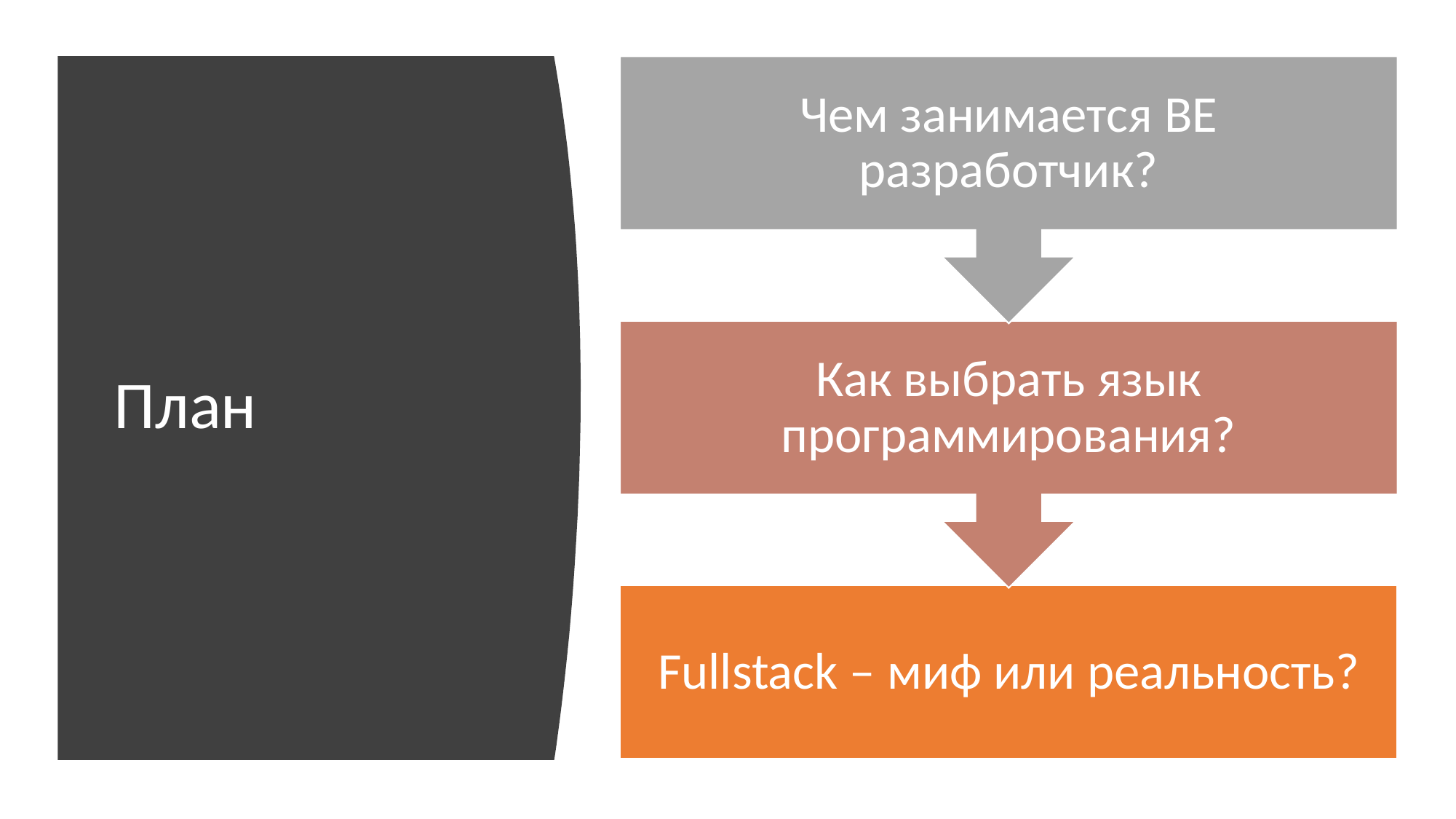

Fullstack – миф или реальность?
Как выбрать язык программирования?
Чем занимается BE разработчик?

# План